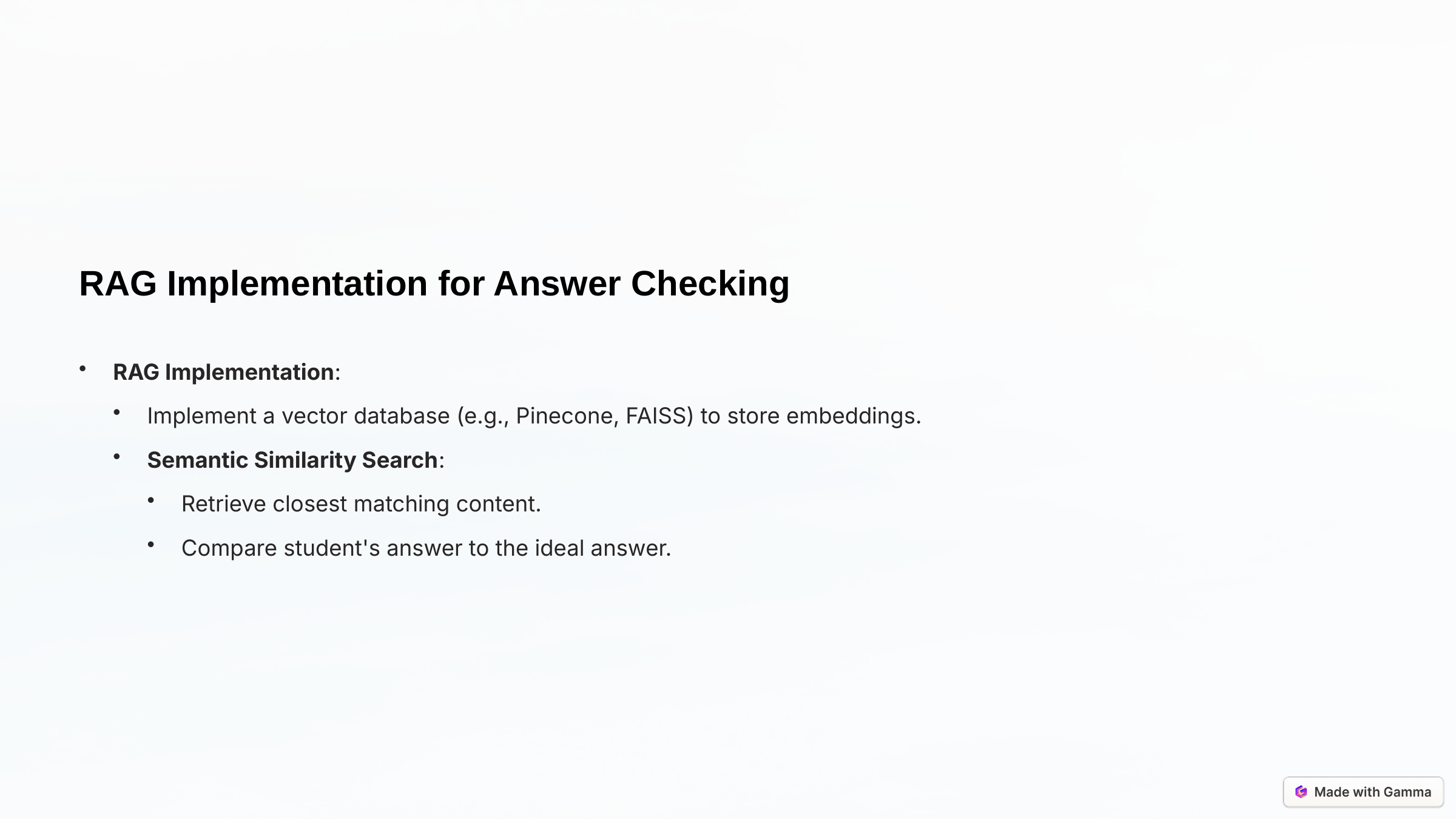

RAG Implementation for Answer Checking
RAG Implementation:
Implement a vector database (e.g., Pinecone, FAISS) to store embeddings.
Semantic Similarity Search:
Retrieve closest matching content.
Compare student's answer to the ideal answer.